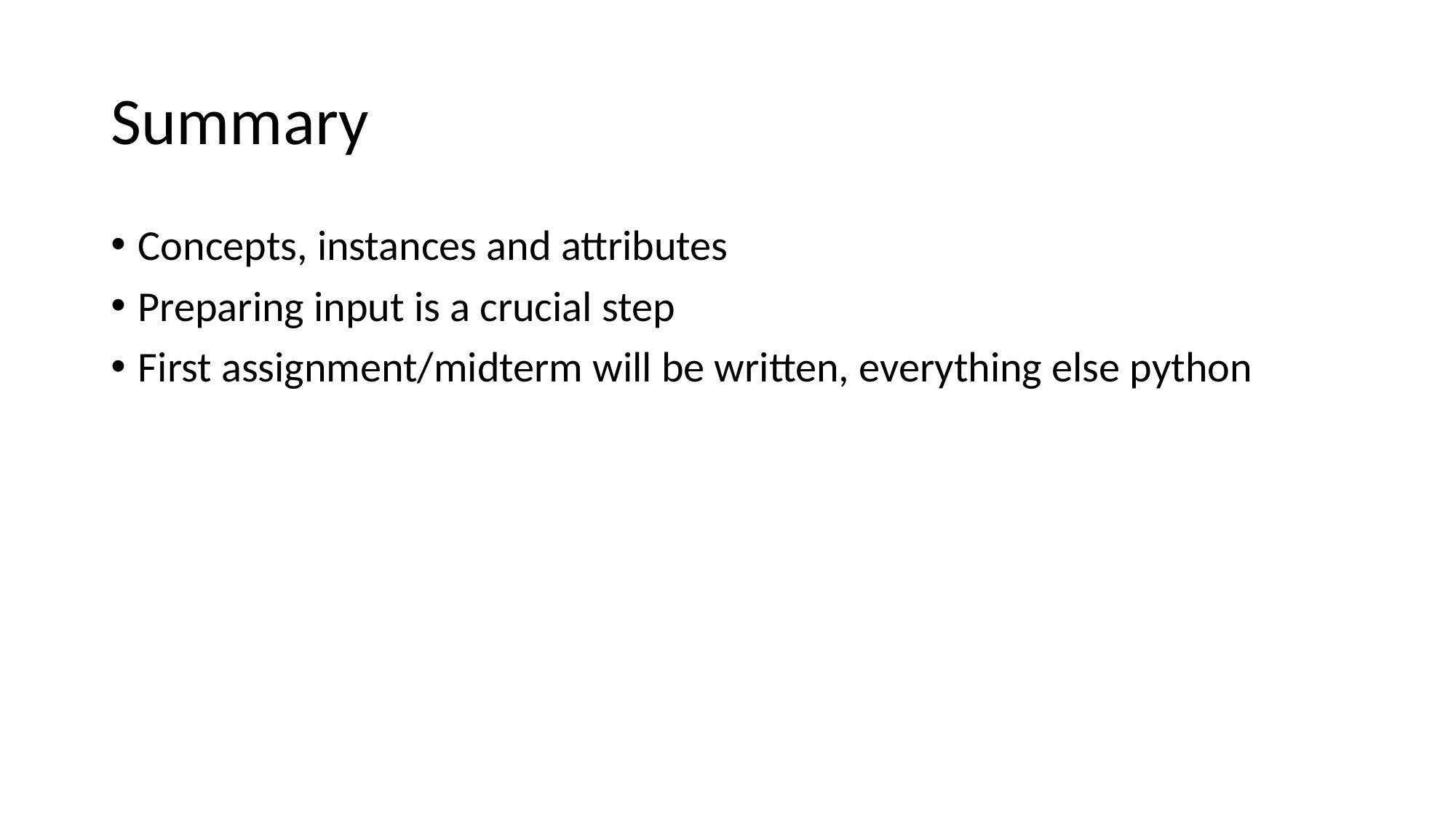

# Summary
Concepts, instances and attributes
Preparing input is a crucial step
First assignment/midterm will be written, everything else python